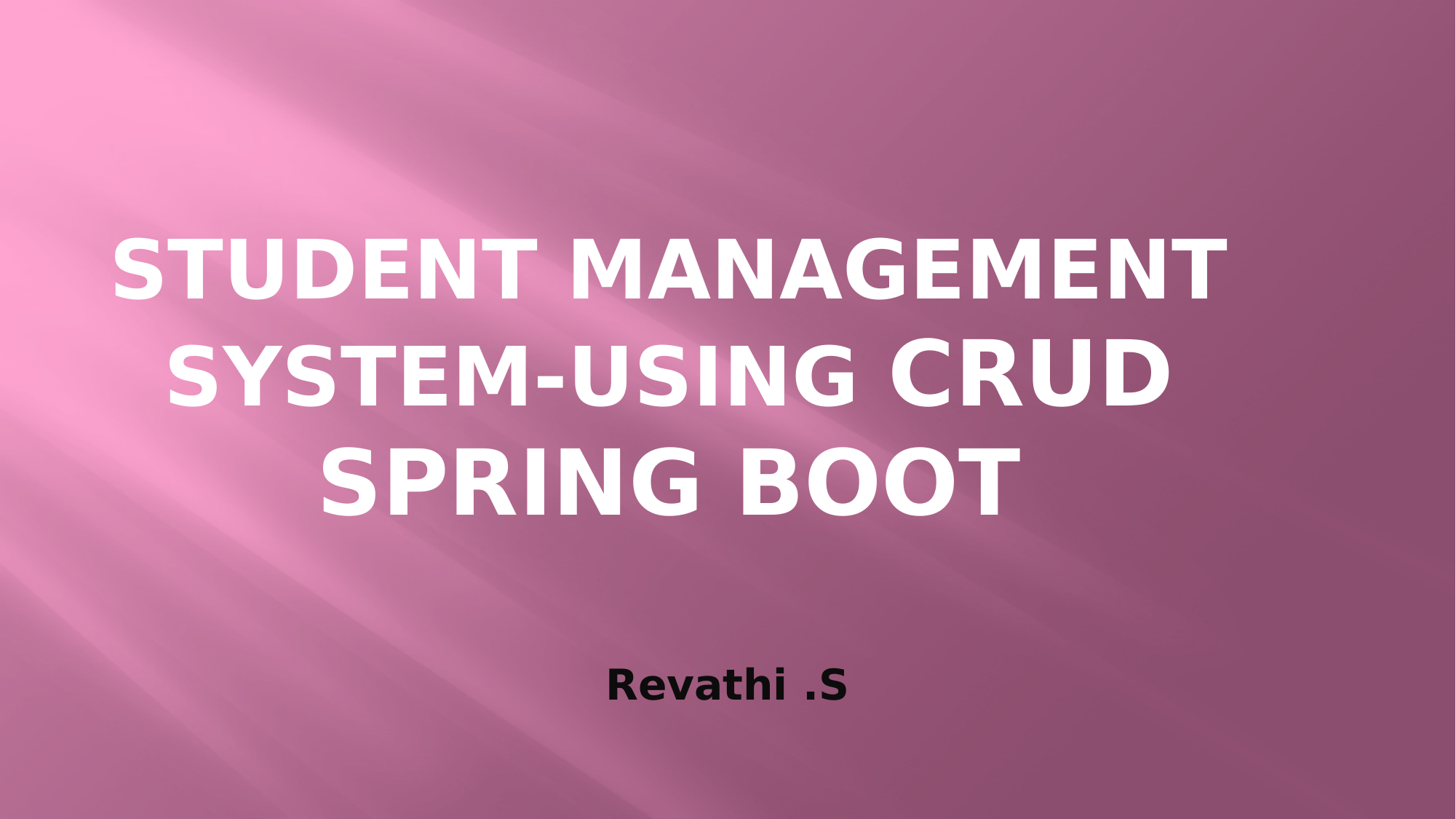

# Student Management system-using crud spring boot
Revathi .S